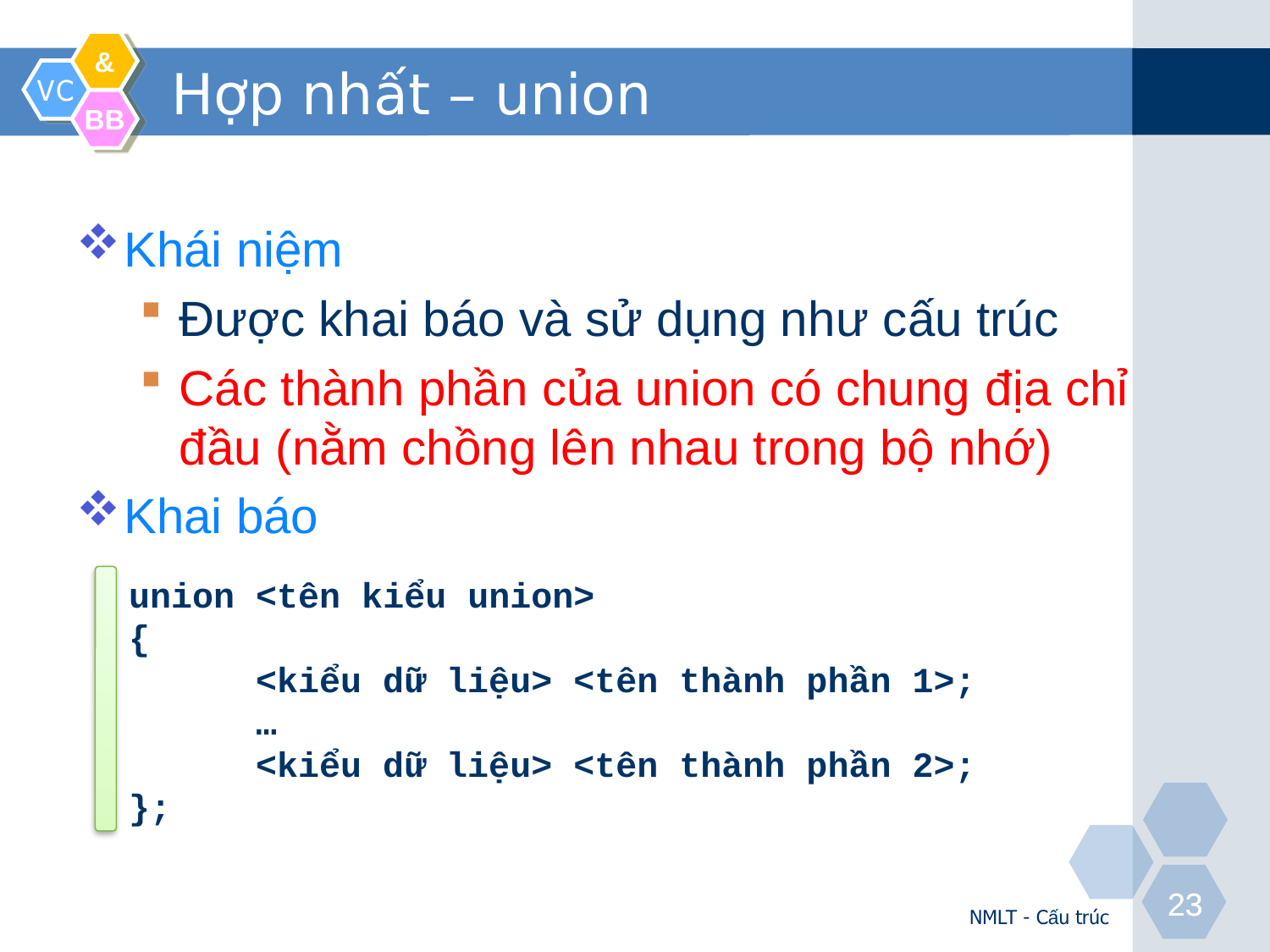

# Hợp nhất – union
Khái niệm
Được khai báo và sử dụng như cấu trúc
Các thành phần của union có chung địa chỉ đầu (nằm chồng lên nhau trong bộ nhớ)
Khai báo

union <tên kiểu union>
{
	<kiểu dữ liệu> <tên thành phần 1>;
	…
	<kiểu dữ liệu> <tên thành phần 2>;
};
NMLT - Cấu trúc